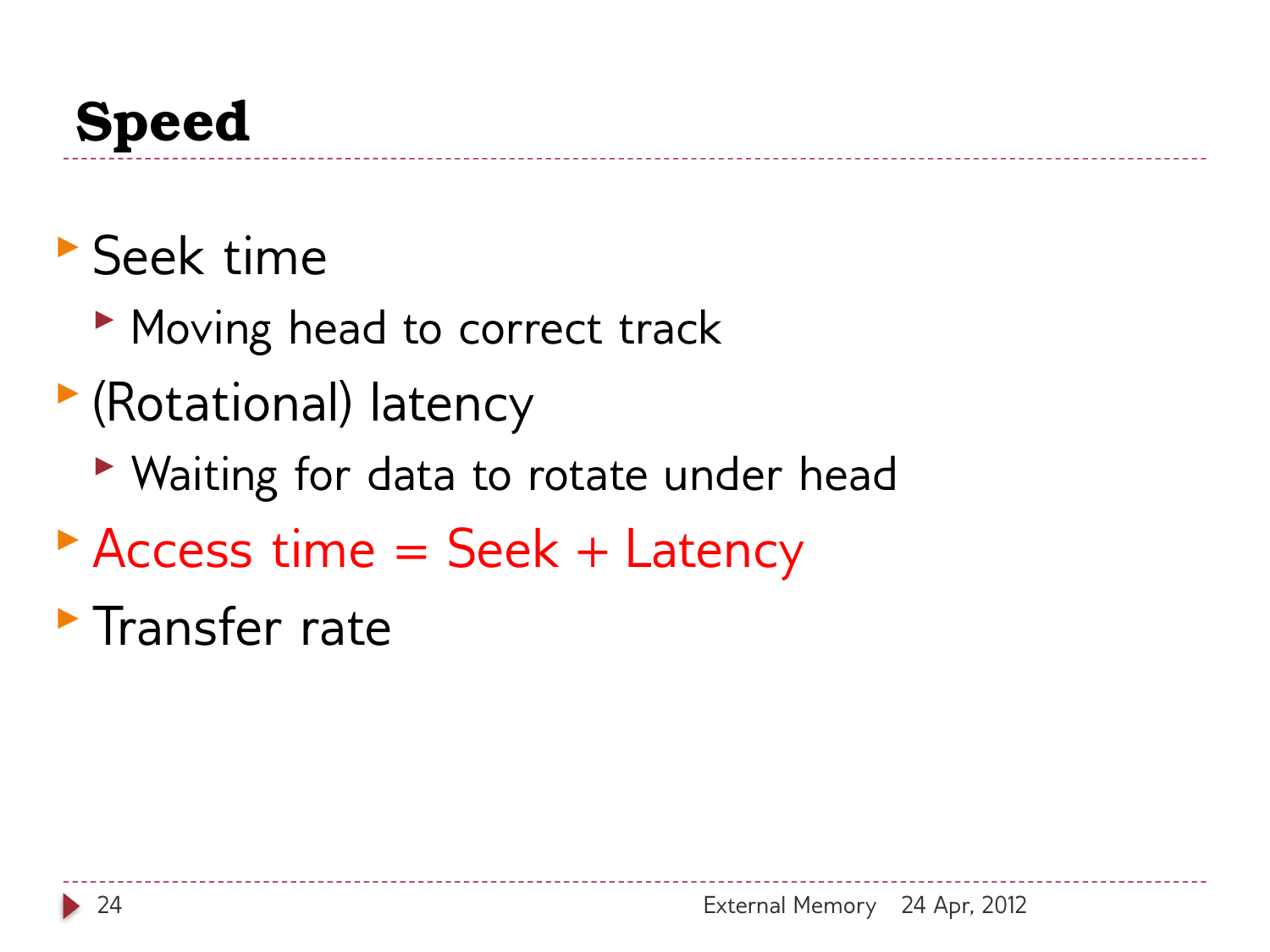

# Speed
Seek time
Moving head to correct track
(Rotational) latency
Waiting for data to rotate under head
Access time = Seek + Latency
Transfer rate
24
External Memory
24 Apr, 2012